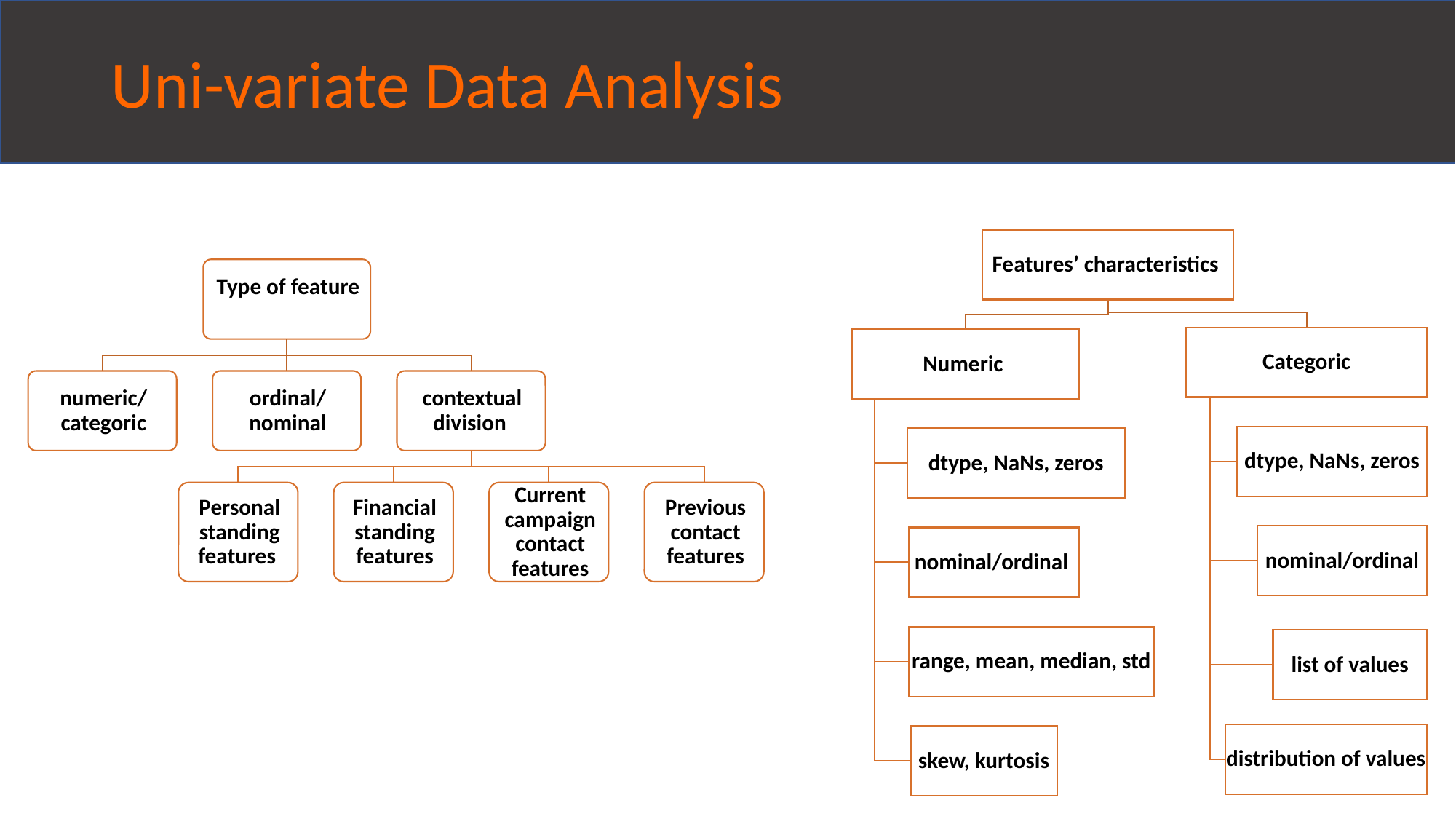

# Uni-variate Data Analysis
Type of feature
numeric/ categoric
ordinal/ nominal
contextual division
Personal standing features
Financial standing features
Current campaign contact features
Previous contact features
Features’ characteristics
Numeric
dtype, NaNs, zeros
nominal/ordinal
range, mean, median, std
skew, kurtosis
Categoric
dtype, NaNs, zeros
nominal/ordinal
list of values
distribution of values